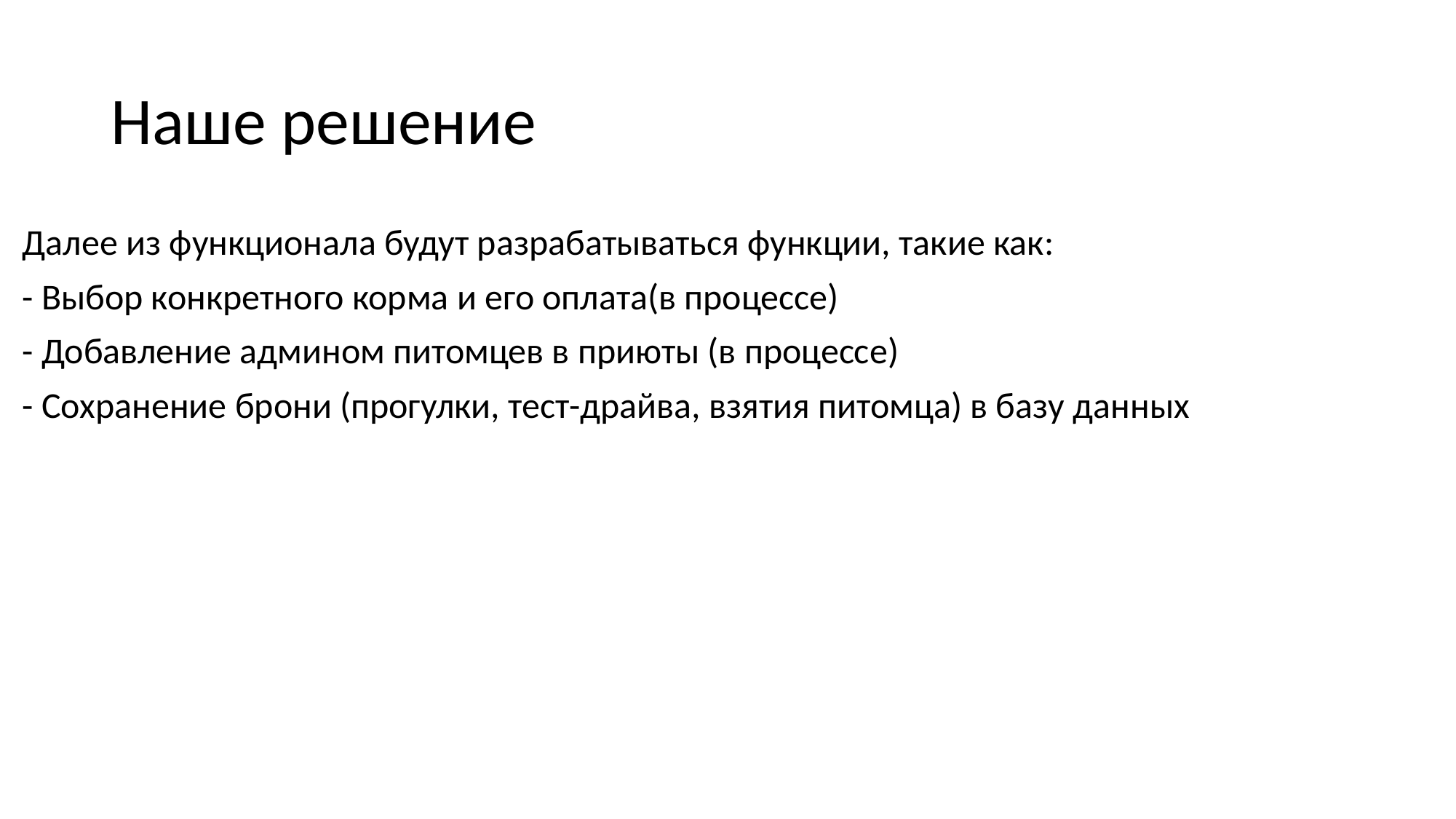

# Наше решение
Далее из функционала будут разрабатываться функции, такие как:
- Выбор конкретного корма и его оплата(в процессе)
- Добавление админом питомцев в приюты (в процессе)
- Сохранение брони (прогулки, тест-драйва, взятия питомца) в базу данных